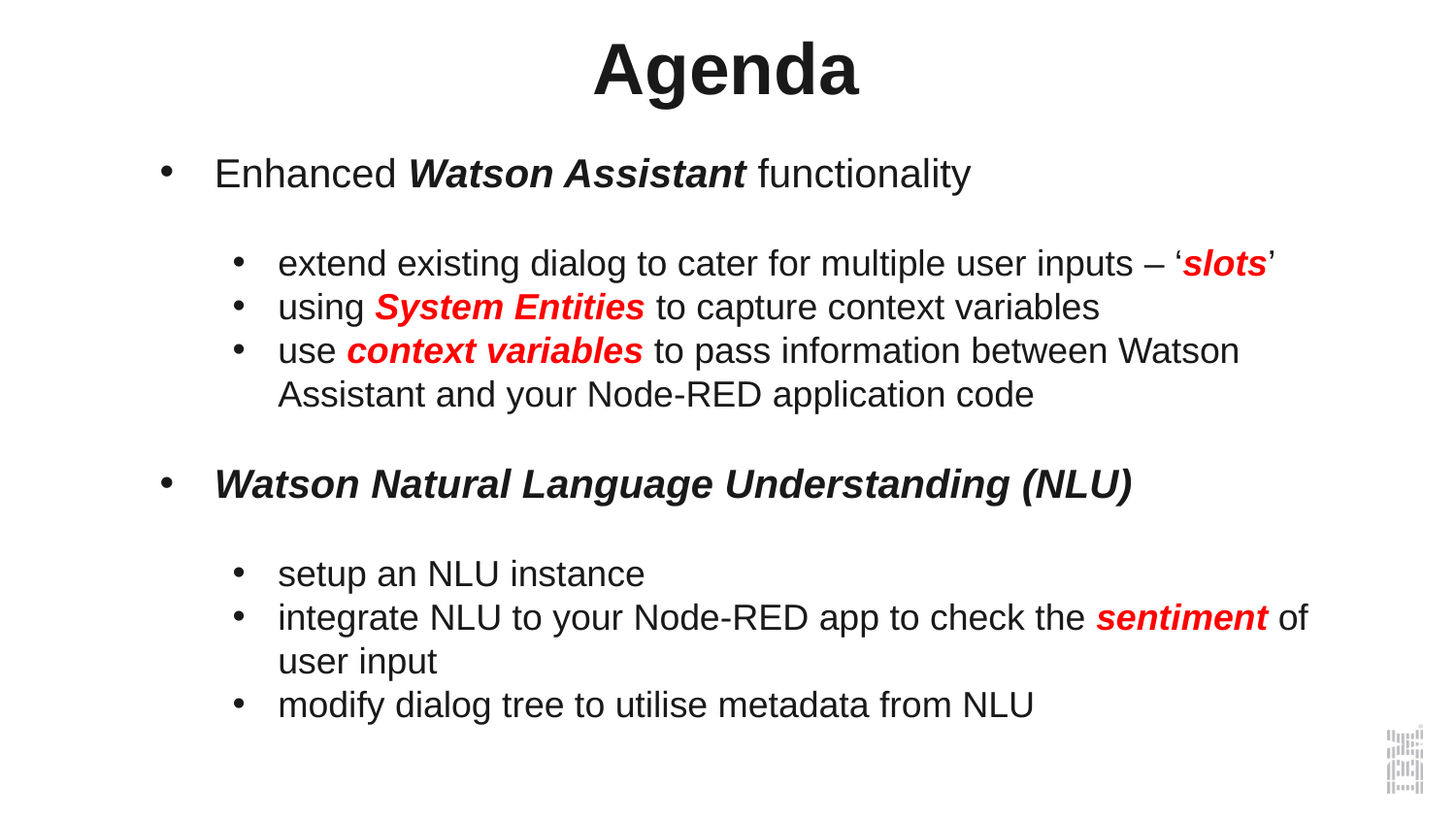

Agenda
Enhanced Watson Assistant functionality

extend existing dialog to cater for multiple user inputs – ‘slots’
using System Entities to capture context variables
use context variables to pass information between Watson Assistant and your Node-RED application code

Watson Natural Language Understanding (NLU)

setup an NLU instance
integrate NLU to your Node-RED app to check the sentiment of user input
modify dialog tree to utilise metadata from NLU